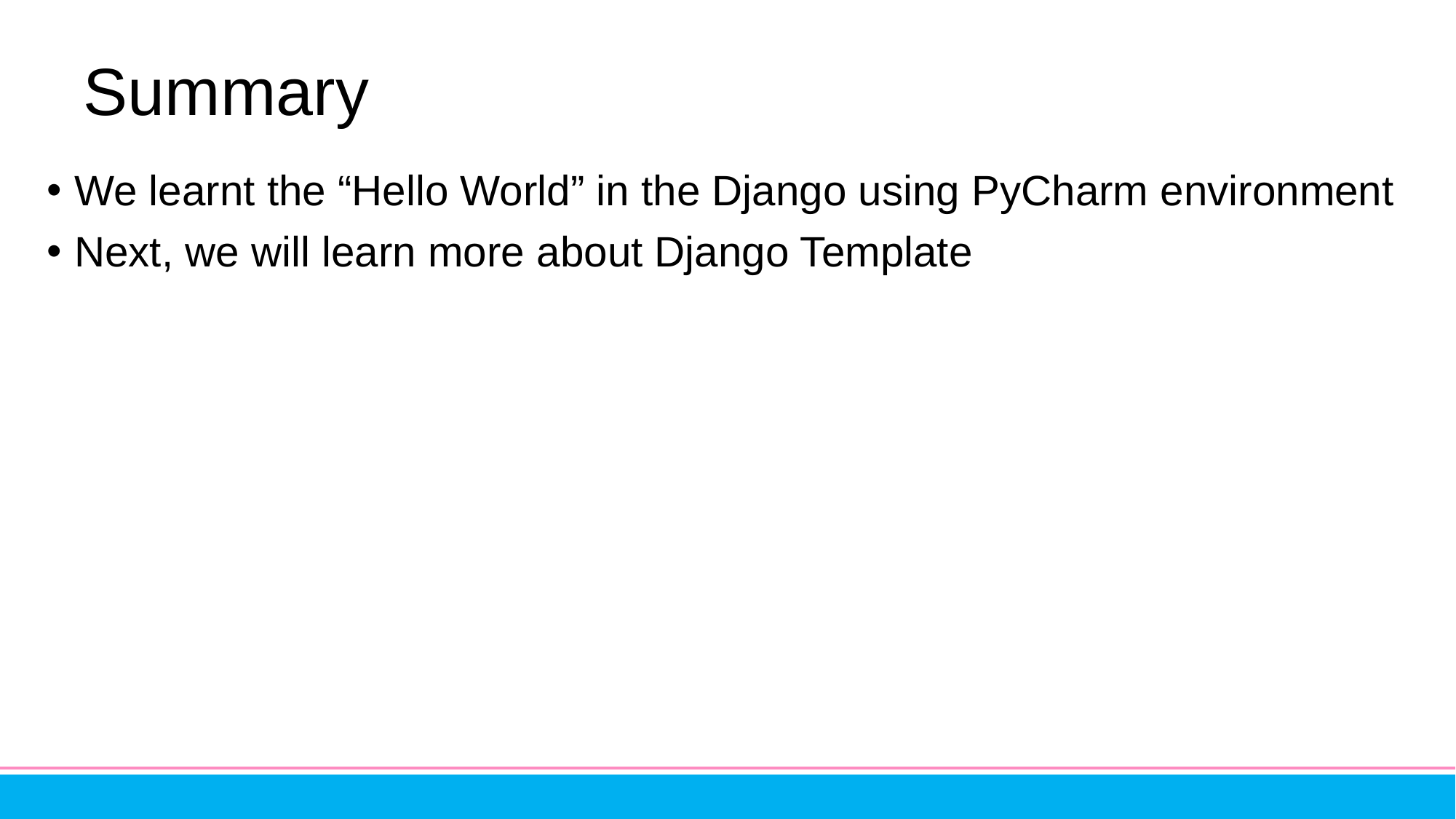

# Summary
We learnt the “Hello World” in the Django using PyCharm environment
Next, we will learn more about Django Template